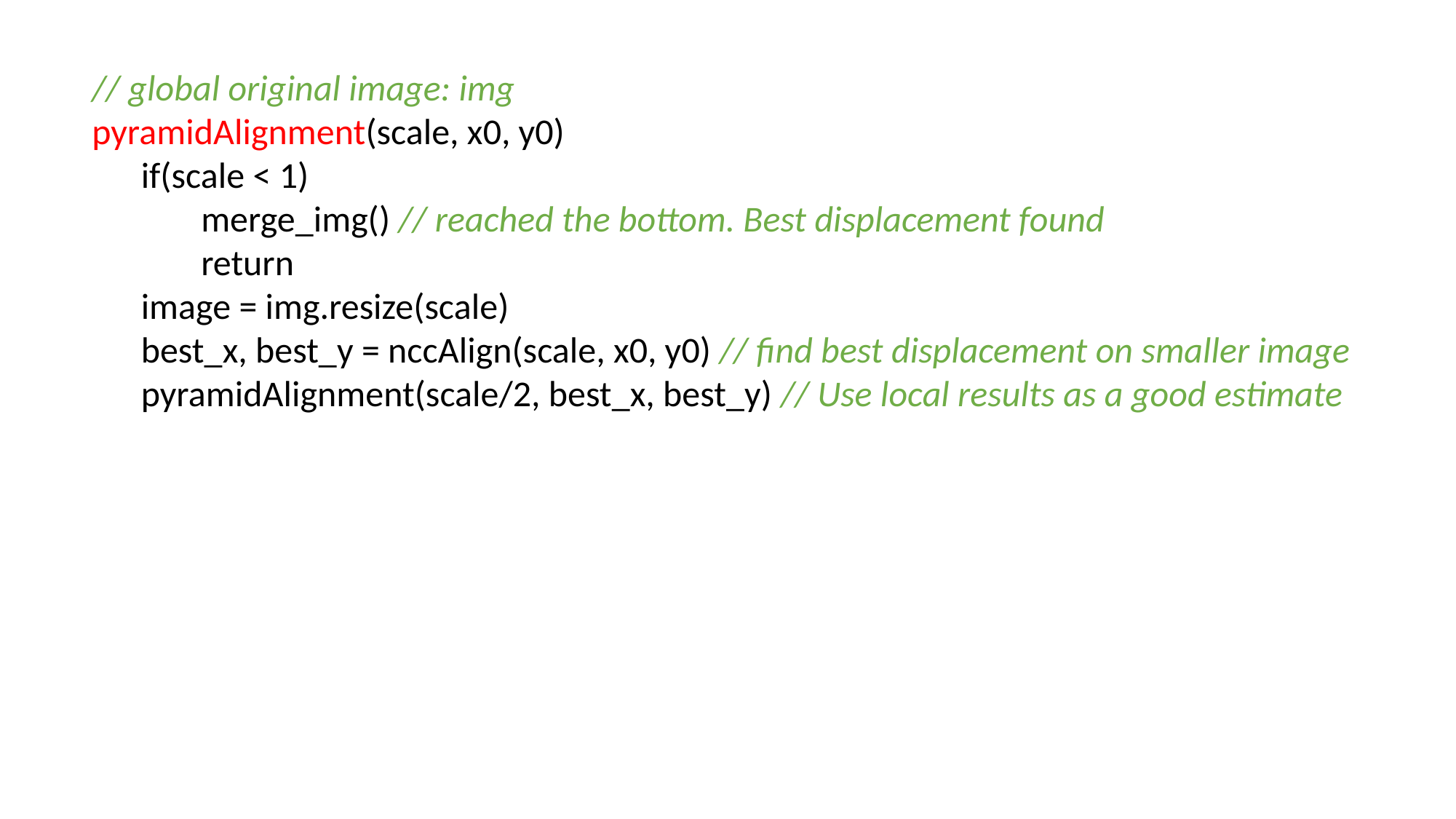

// global original image: img
pyramidAlignment(scale, x0, y0)
      if(scale < 1)
	merge_img() // reached the bottom. Best displacement found
	return
      image = img.resize(scale)
      best_x, best_y = nccAlign(scale, x0, y0) // find best displacement on smaller image
      pyramidAlignment(scale/2, best_x, best_y) // Use local results as a good estimate